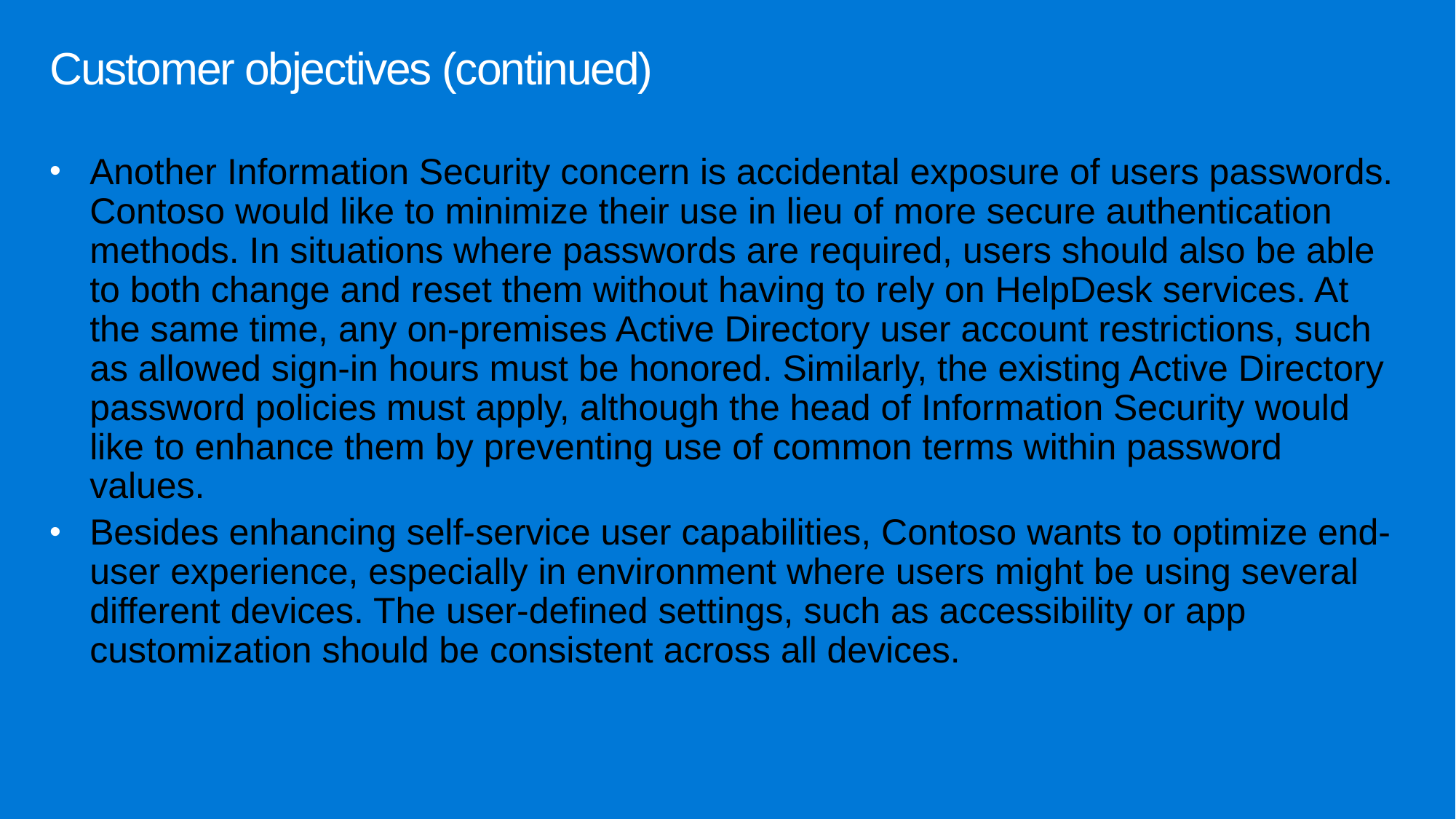

# Customer objectives (continued)
Another Information Security concern is accidental exposure of users passwords. Contoso would like to minimize their use in lieu of more secure authentication methods. In situations where passwords are required, users should also be able to both change and reset them without having to rely on HelpDesk services. At the same time, any on-premises Active Directory user account restrictions, such as allowed sign-in hours must be honored. Similarly, the existing Active Directory password policies must apply, although the head of Information Security would like to enhance them by preventing use of common terms within password values.
Besides enhancing self-service user capabilities, Contoso wants to optimize end-user experience, especially in environment where users might be using several different devices. The user-defined settings, such as accessibility or app customization should be consistent across all devices.